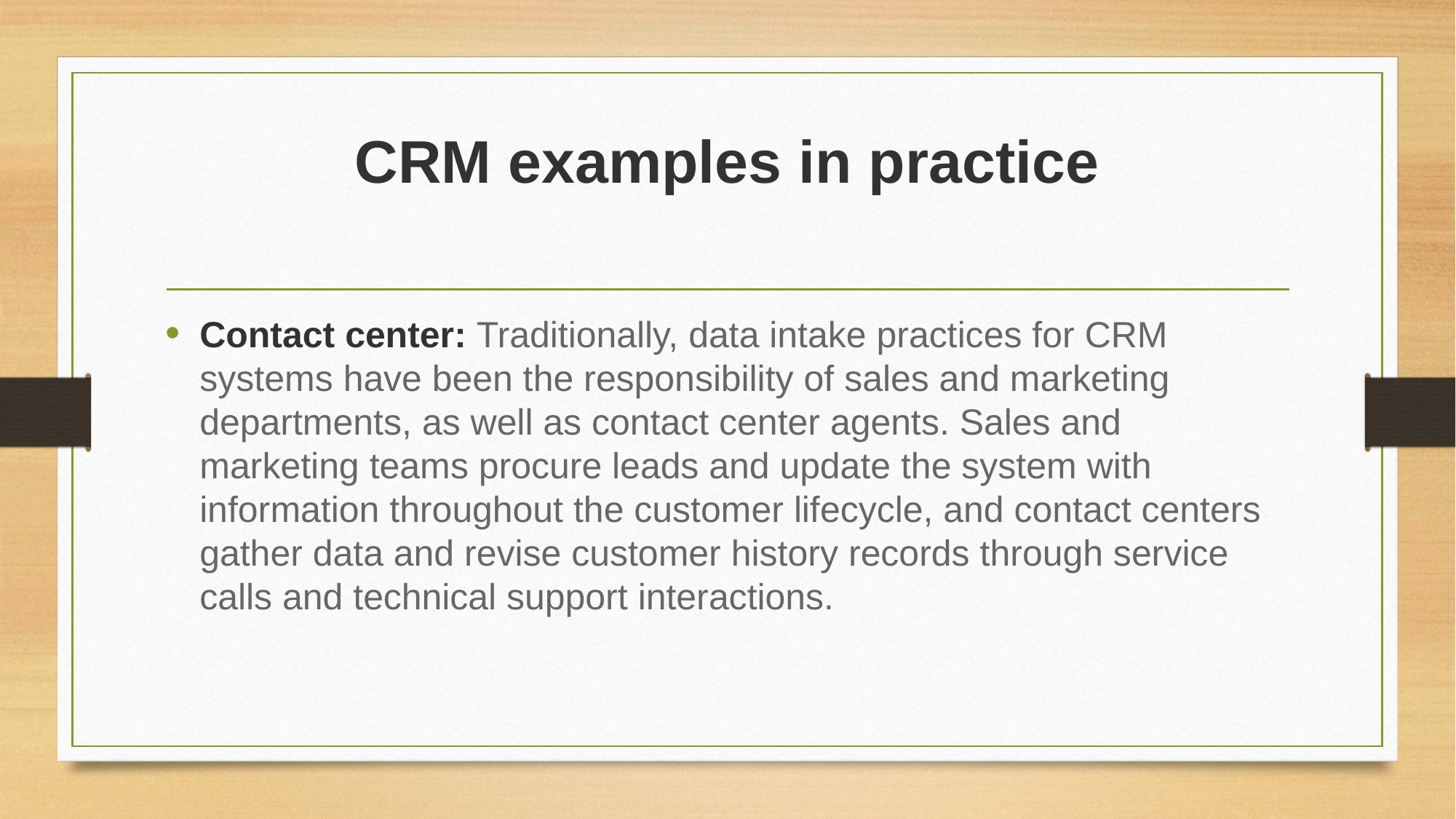

# CRM examples in practice
Contact center: Traditionally, data intake practices for CRM systems have been the responsibility of sales and marketing departments, as well as contact center agents. Sales and marketing teams procure leads and update the system with information throughout the customer lifecycle, and contact centers gather data and revise customer history records through service calls and technical support interactions.